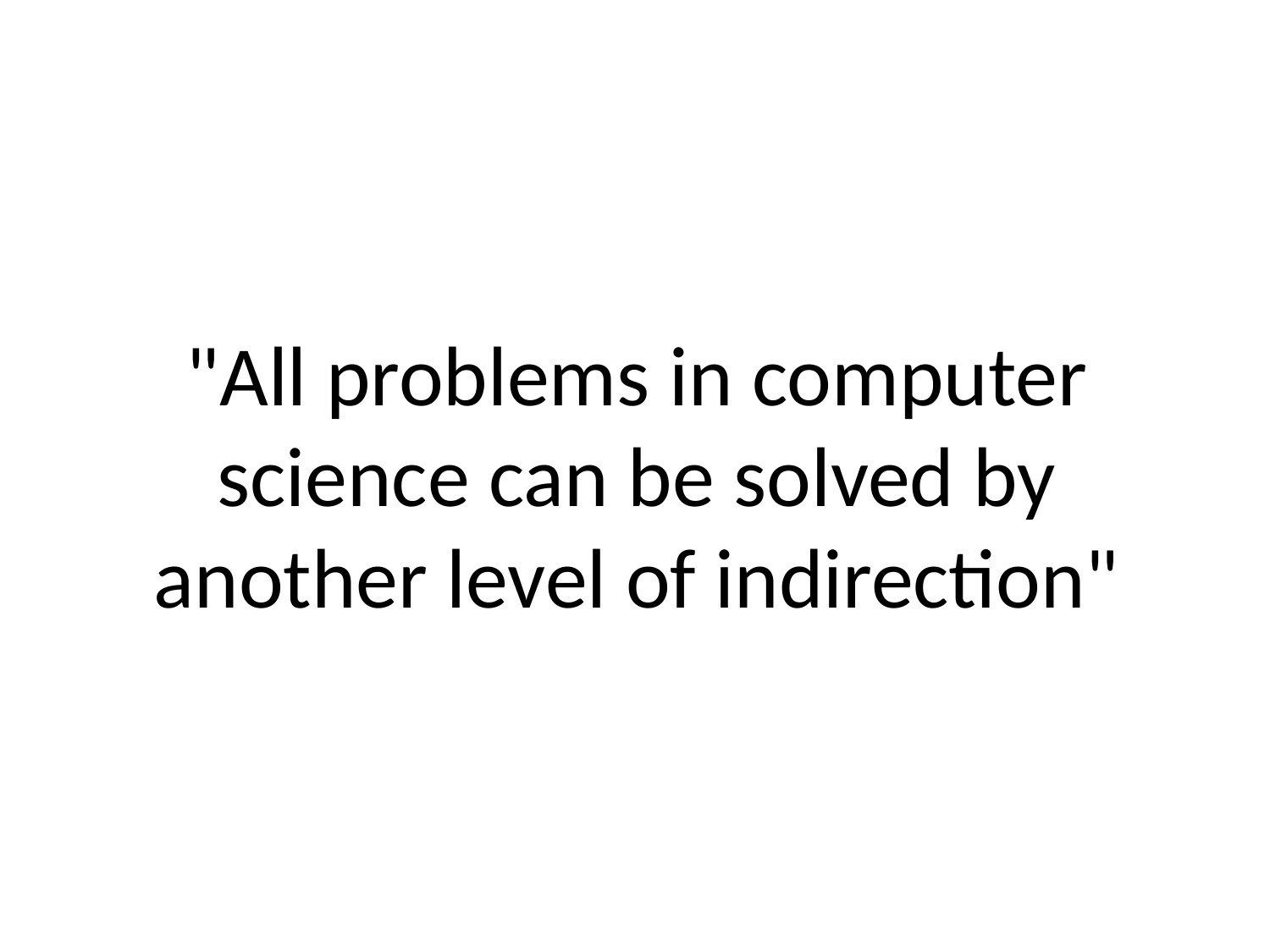

"All problems in computer science can be solved by another level of indirection"